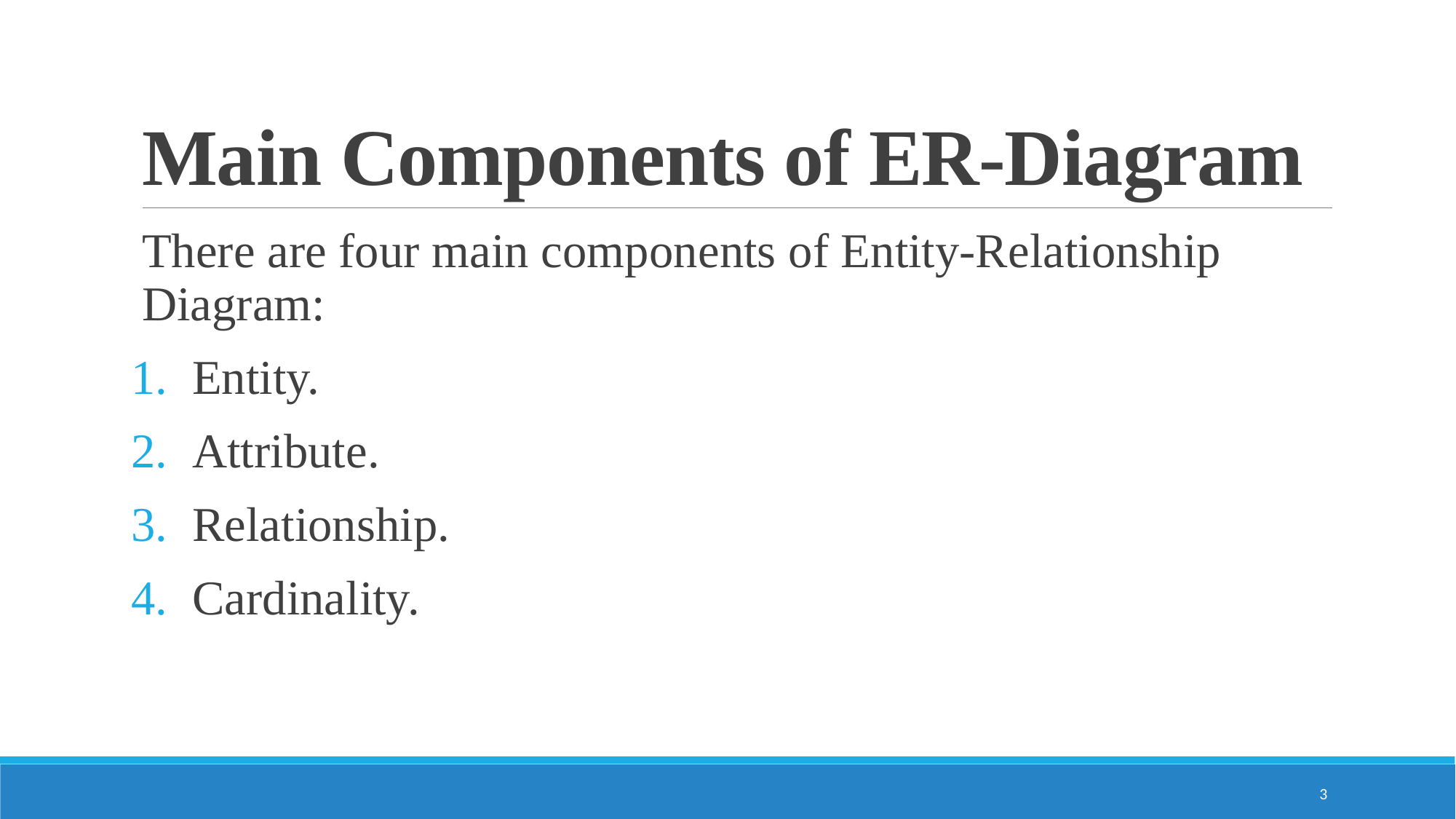

# Main Components of ER-Diagram
There are four main components of Entity-Relationship Diagram:
Entity.
Attribute.
Relationship.
Cardinality.
3